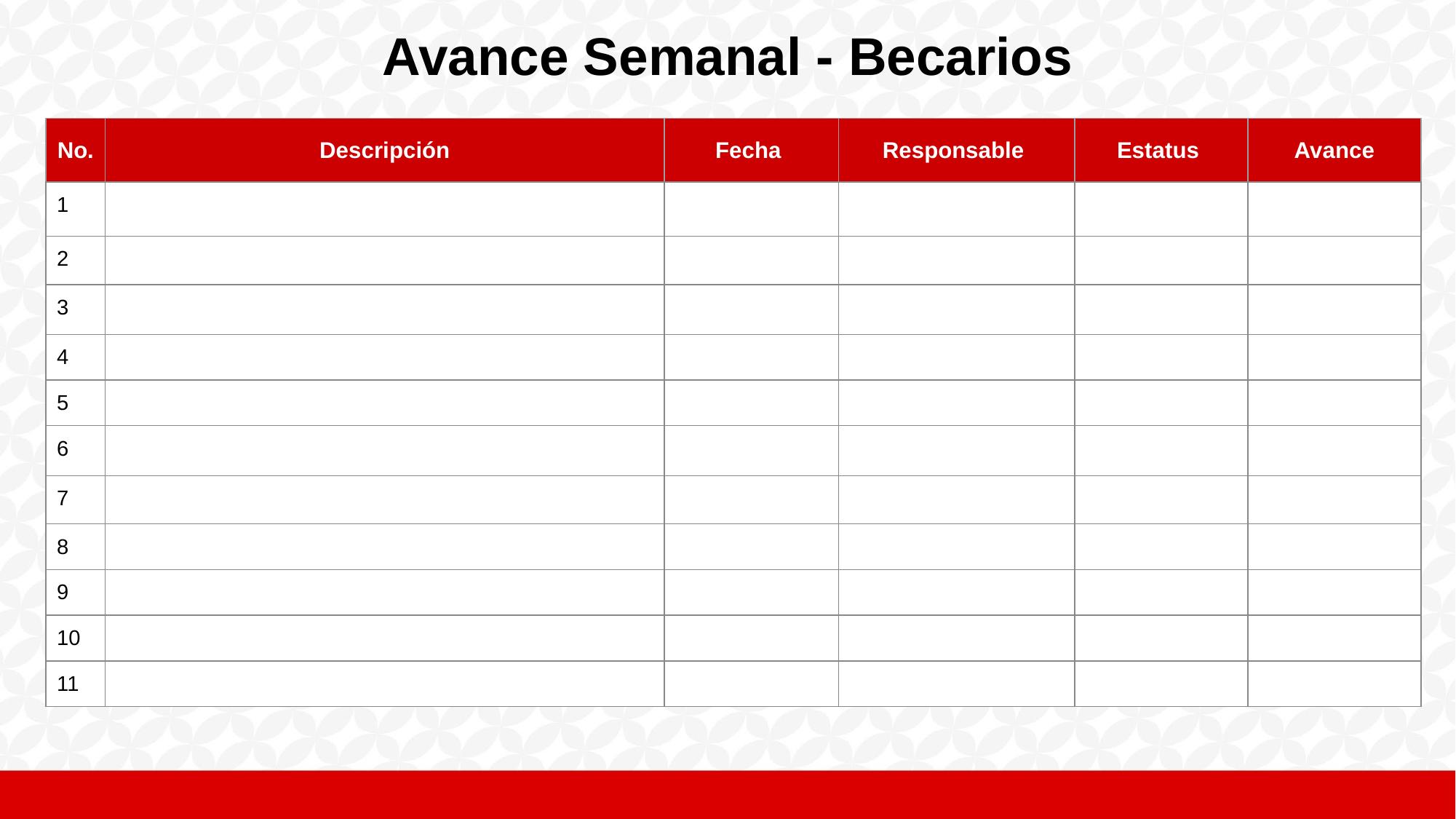

# Avance Semanal - Becarios
| No. | Descripción | Fecha | Responsable | Estatus | Avance |
| --- | --- | --- | --- | --- | --- |
| 1 |  |  |  |  |  |
| 2 |  |  |  |  |  |
| 3 |  |  |  |  |  |
| 4 |  |  |  |  |  |
| 5 |  |  |  |  |  |
| 6 |  |  |  |  |  |
| 7 |  |  |  |  |  |
| 8 |  |  |  |  |  |
| 9 |  |  |  |  |  |
| 10 |  |  |  |  |  |
| 11 |  |  |  |  |  |